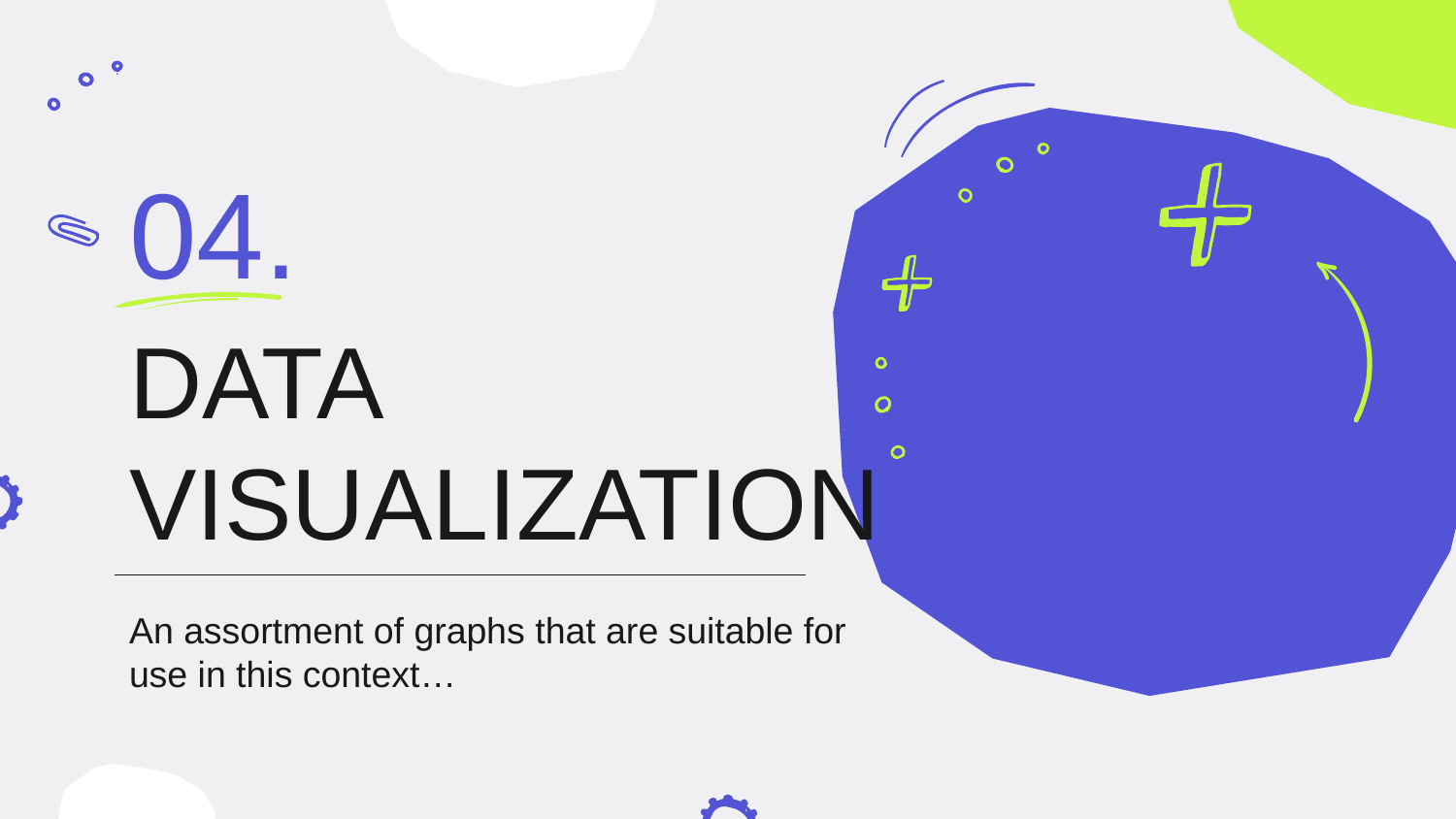

04.

# DATA VISUALIZATION

An assortment of graphs that are suitable for use in this context…